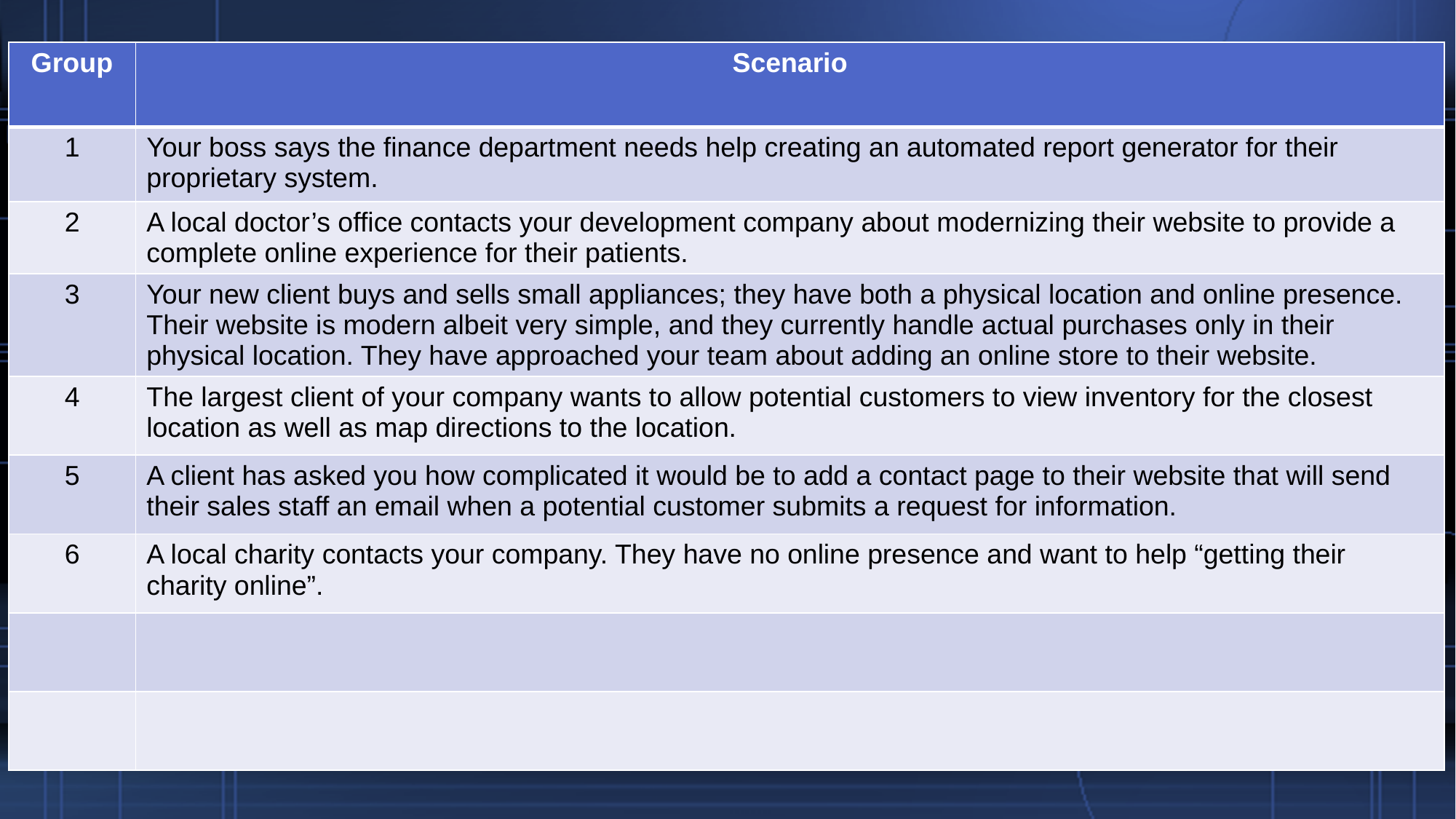

| Group | Scenario |
| --- | --- |
| 1 | Your boss says the finance department needs help creating an automated report generator for their proprietary system. |
| 2 | A local doctor’s office contacts your development company about modernizing their website to provide a complete online experience for their patients. |
| 3 | Your new client buys and sells small appliances; they have both a physical location and online presence. Their website is modern albeit very simple, and they currently handle actual purchases only in their physical location. They have approached your team about adding an online store to their website. |
| 4 | The largest client of your company wants to allow potential customers to view inventory for the closest location as well as map directions to the location. |
| 5 | A client has asked you how complicated it would be to add a contact page to their website that will send their sales staff an email when a potential customer submits a request for information. |
| 6 | A local charity contacts your company. They have no online presence and want to help “getting their charity online”. |
|  |  |
|  |  |